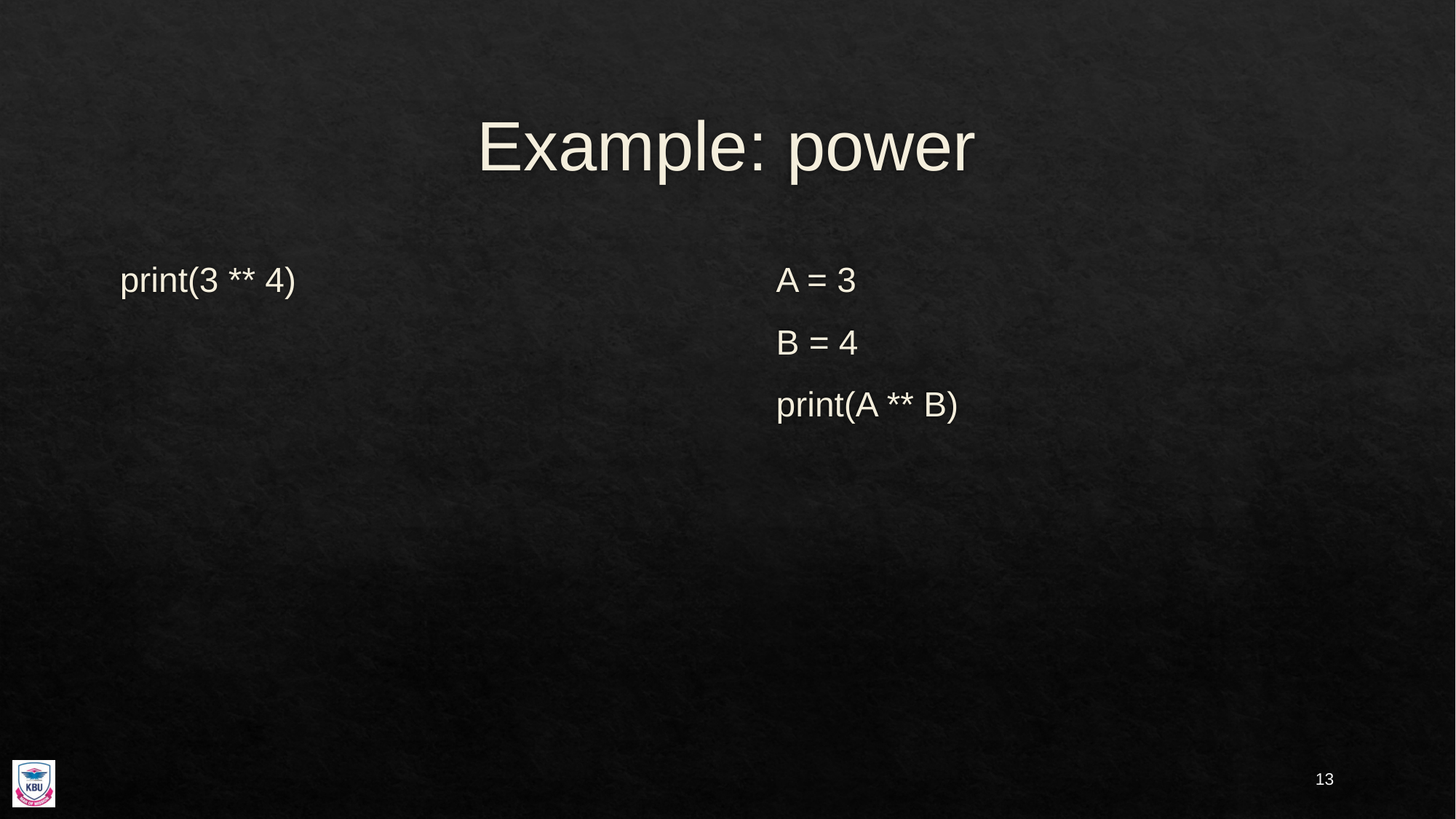

# Example: power
print(3 ** 4)
A = 3
B = 4
print(A ** B)
13